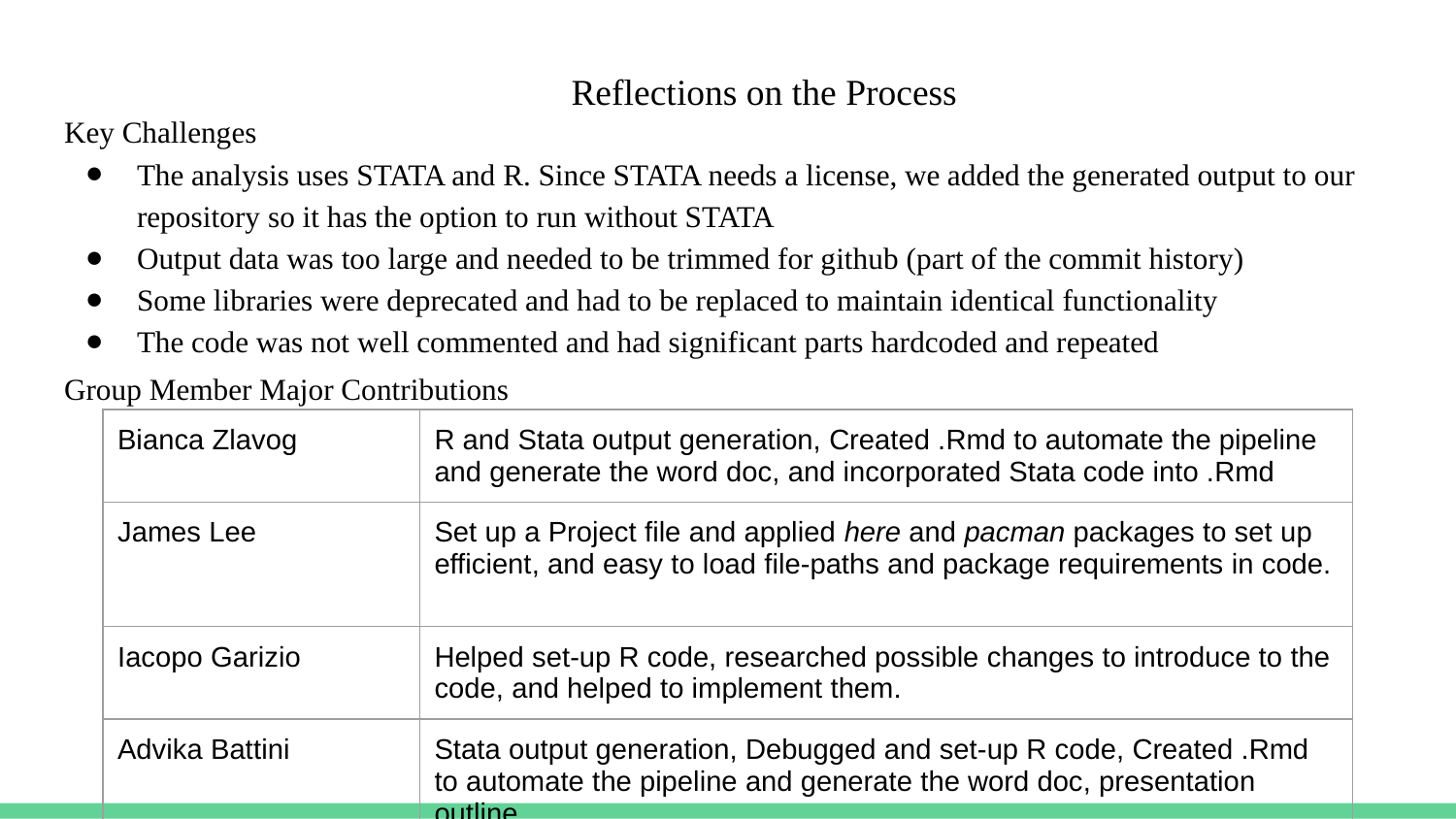

# Reflections on the Process
Key Challenges
The analysis uses STATA and R. Since STATA needs a license, we added the generated output to our repository so it has the option to run without STATA
Output data was too large and needed to be trimmed for github (part of the commit history)
Some libraries were deprecated and had to be replaced to maintain identical functionality
The code was not well commented and had significant parts hardcoded and repeated
Group Member Major Contributions
| Bianca Zlavog | R and Stata output generation, Created .Rmd to automate the pipeline and generate the word doc, and incorporated Stata code into .Rmd |
| --- | --- |
| James Lee | Set up a Project file and applied here and pacman packages to set up efficient, and easy to load file-paths and package requirements in code. |
| Iacopo Garizio | Helped set-up R code, researched possible changes to introduce to the code, and helped to implement them. |
| Advika Battini | Stata output generation, Debugged and set-up R code, Created .Rmd to automate the pipeline and generate the word doc, presentation outline |